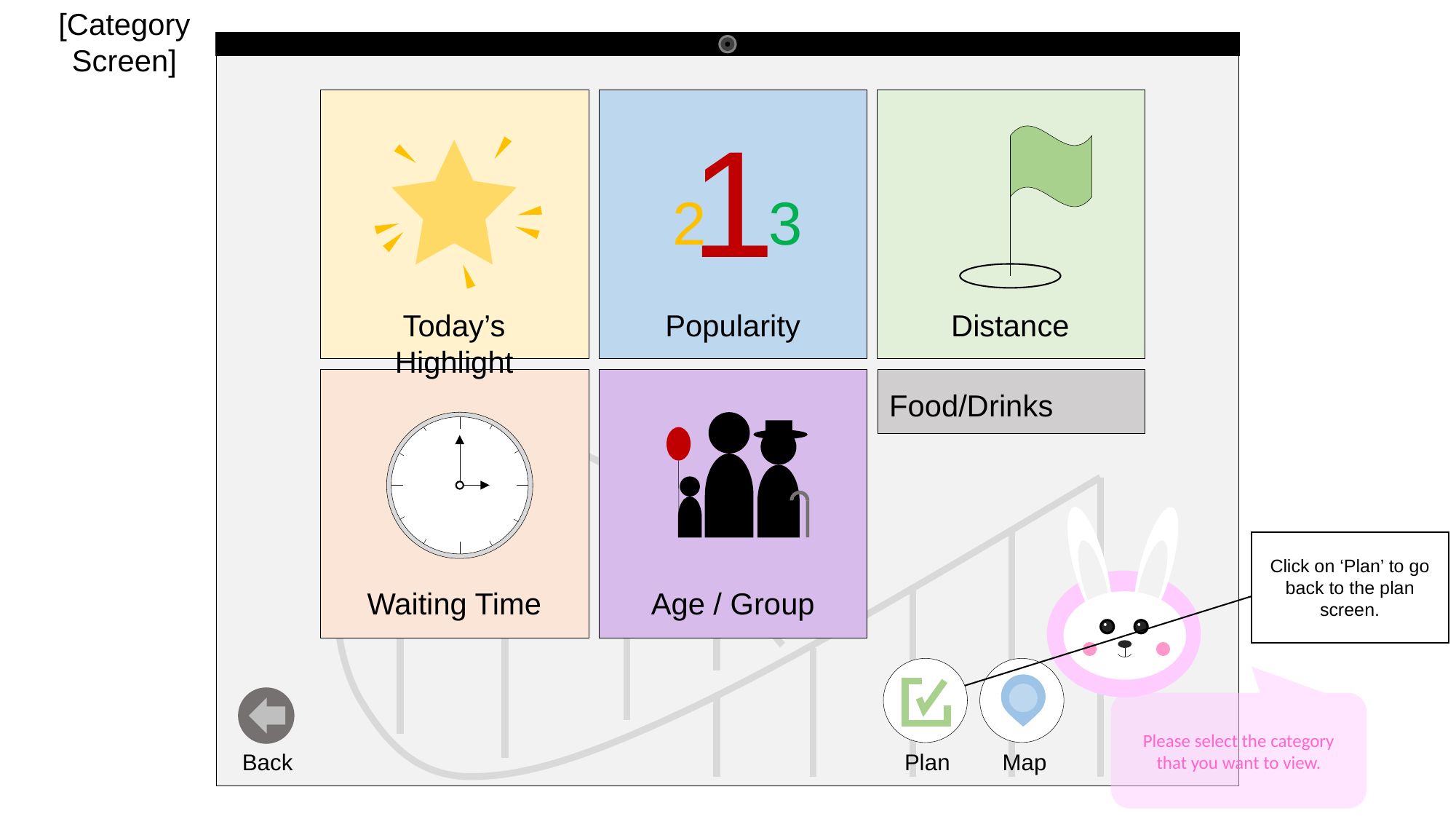

[Category Screen]

1

2
3

Today’s Highlight
Popularity
Distance

Food/Drinks

Click on ‘Plan’ to go back to the plan screen.
Waiting Time
Age / Group

Plan

Map

Back
Please select the category that you want to view.